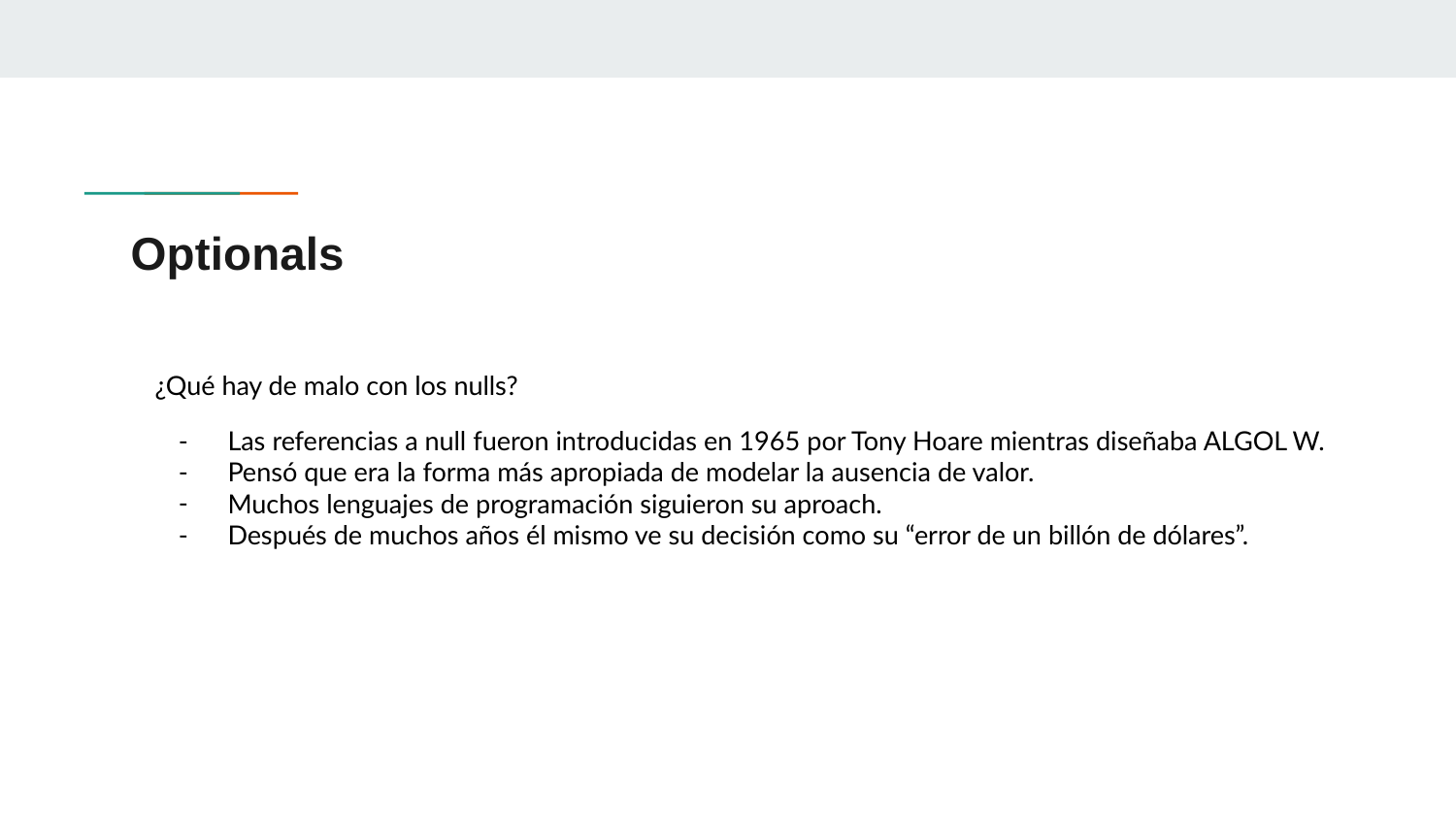

# Optionals
¿Qué hay de malo con los nulls?
Las referencias a null fueron introducidas en 1965 por Tony Hoare mientras diseñaba ALGOL W.
Pensó que era la forma más apropiada de modelar la ausencia de valor.
Muchos lenguajes de programación siguieron su aproach.
Después de muchos años él mismo ve su decisión como su “error de un billón de dólares”.